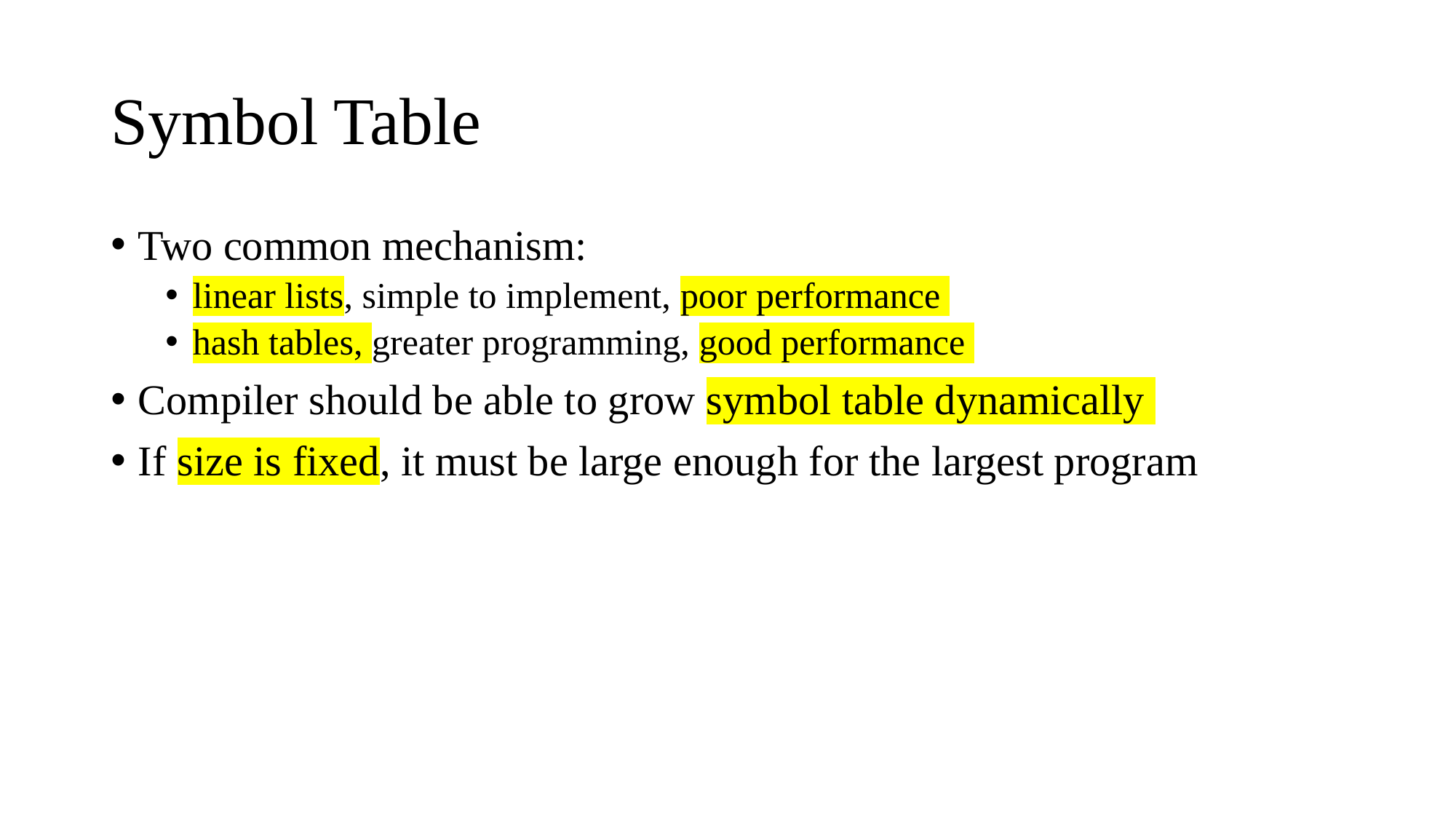

# Symbol Table
Two common mechanism:
linear lists, simple to implement, poor performance
hash tables, greater programming, good performance
Compiler should be able to grow symbol table dynamically
If size is fixed, it must be large enough for the largest program